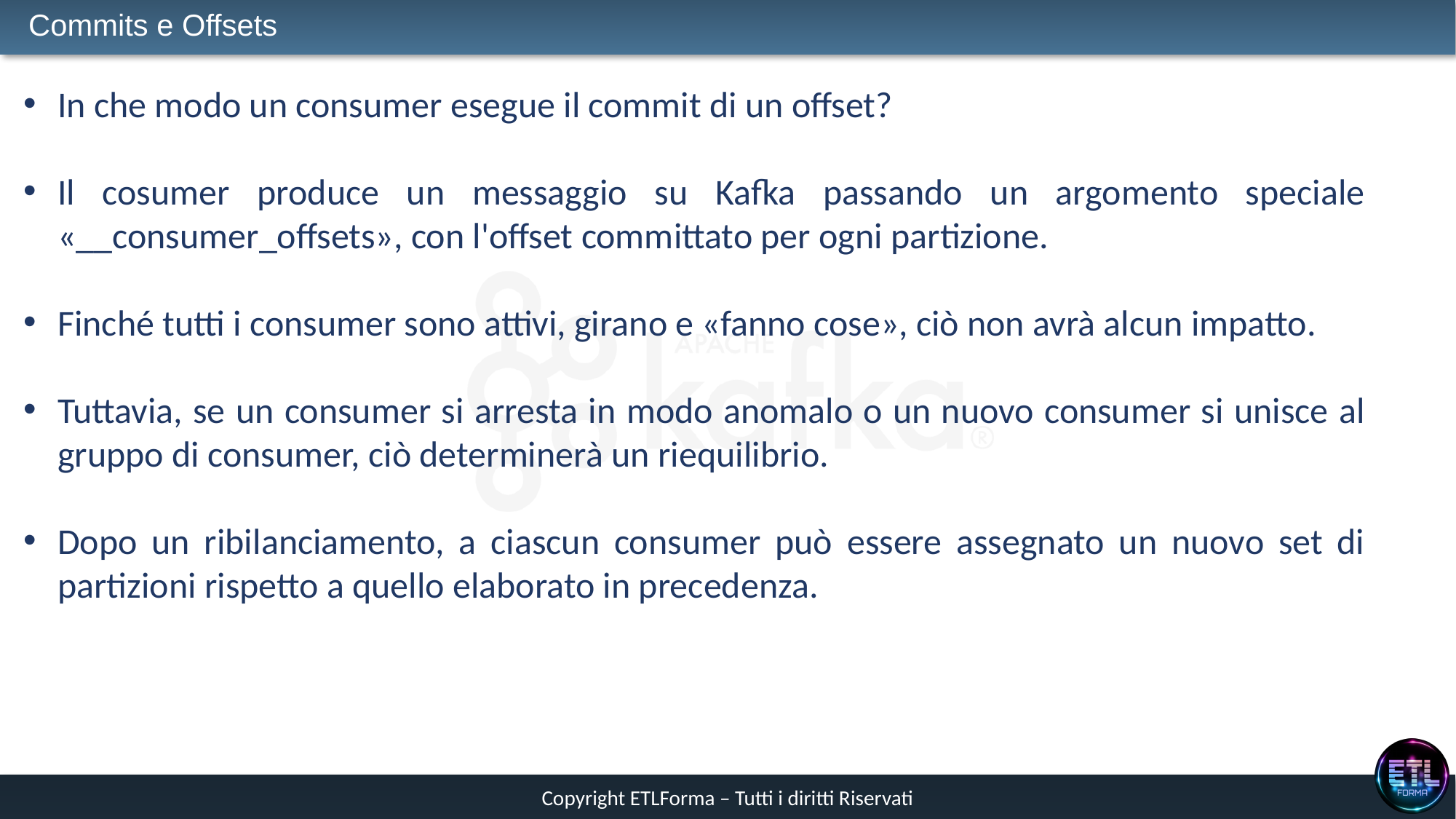

# Commits e Offsets
In che modo un consumer esegue il commit di un offset?

Il cosumer produce un messaggio su Kafka passando un argomento speciale «__consumer_offsets», con l'offset committato per ogni partizione.

Finché tutti i consumer sono attivi, girano e «fanno cose», ciò non avrà alcun impatto.

Tuttavia, se un consumer si arresta in modo anomalo o un nuovo consumer si unisce al gruppo di consumer, ciò determinerà un riequilibrio.

Dopo un ribilanciamento, a ciascun consumer può essere assegnato un nuovo set di partizioni rispetto a quello elaborato in precedenza.